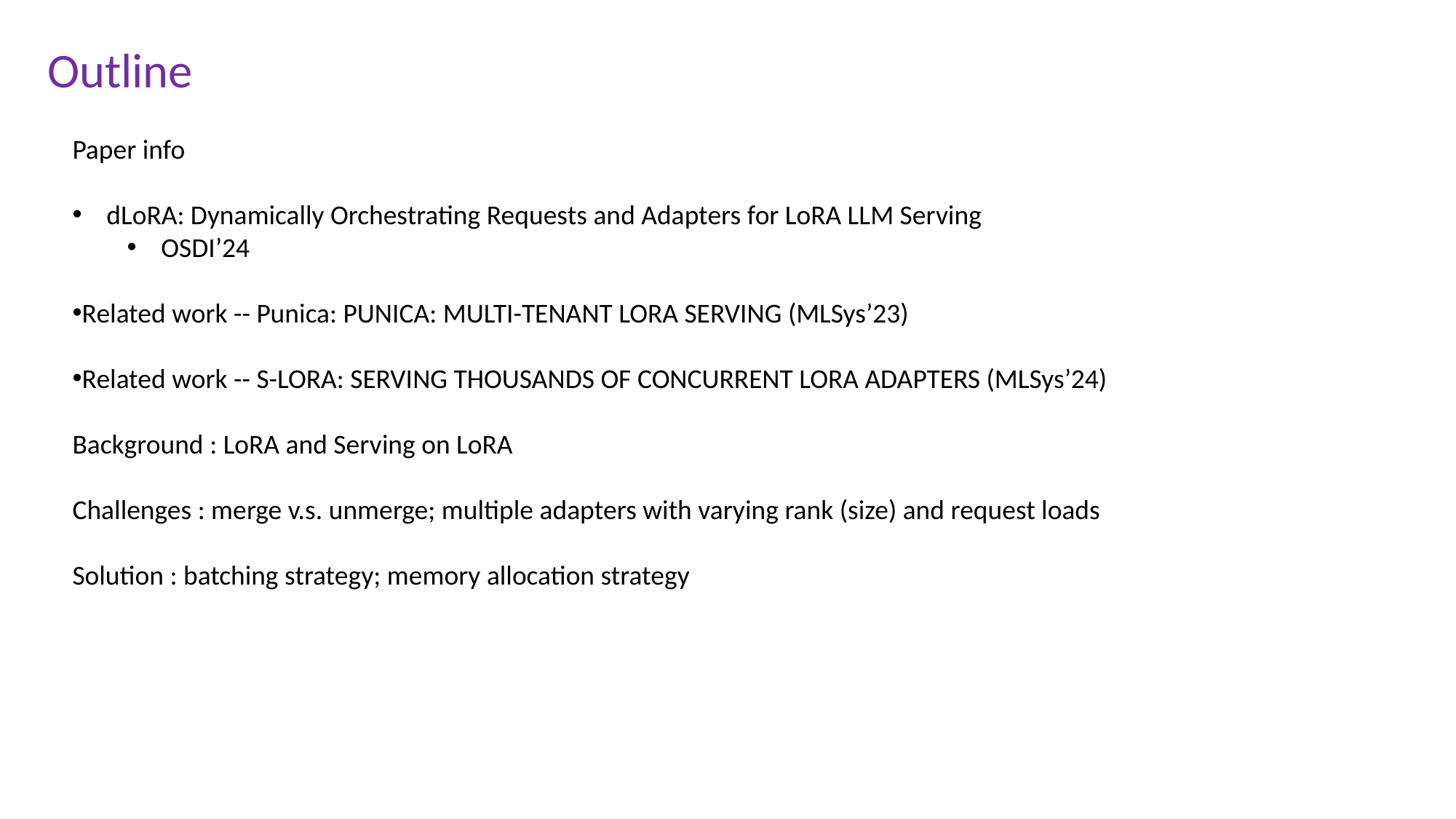

Outline
Paper info

dLoRA: Dynamically Orchestrating Requests and Adapters for LoRA LLM Serving
OSDI’24

Related work -- Punica: PUNICA: MULTI-TENANT LORA SERVING (MLSys’23)

Related work -- S-LORA: SERVING THOUSANDS OF CONCURRENT LORA ADAPTERS (MLSys’24)

Background : LoRA and Serving on LoRA

Challenges : merge v.s. unmerge; multiple adapters with varying rank (size) and request loads

Solution : batching strategy; memory allocation strategy